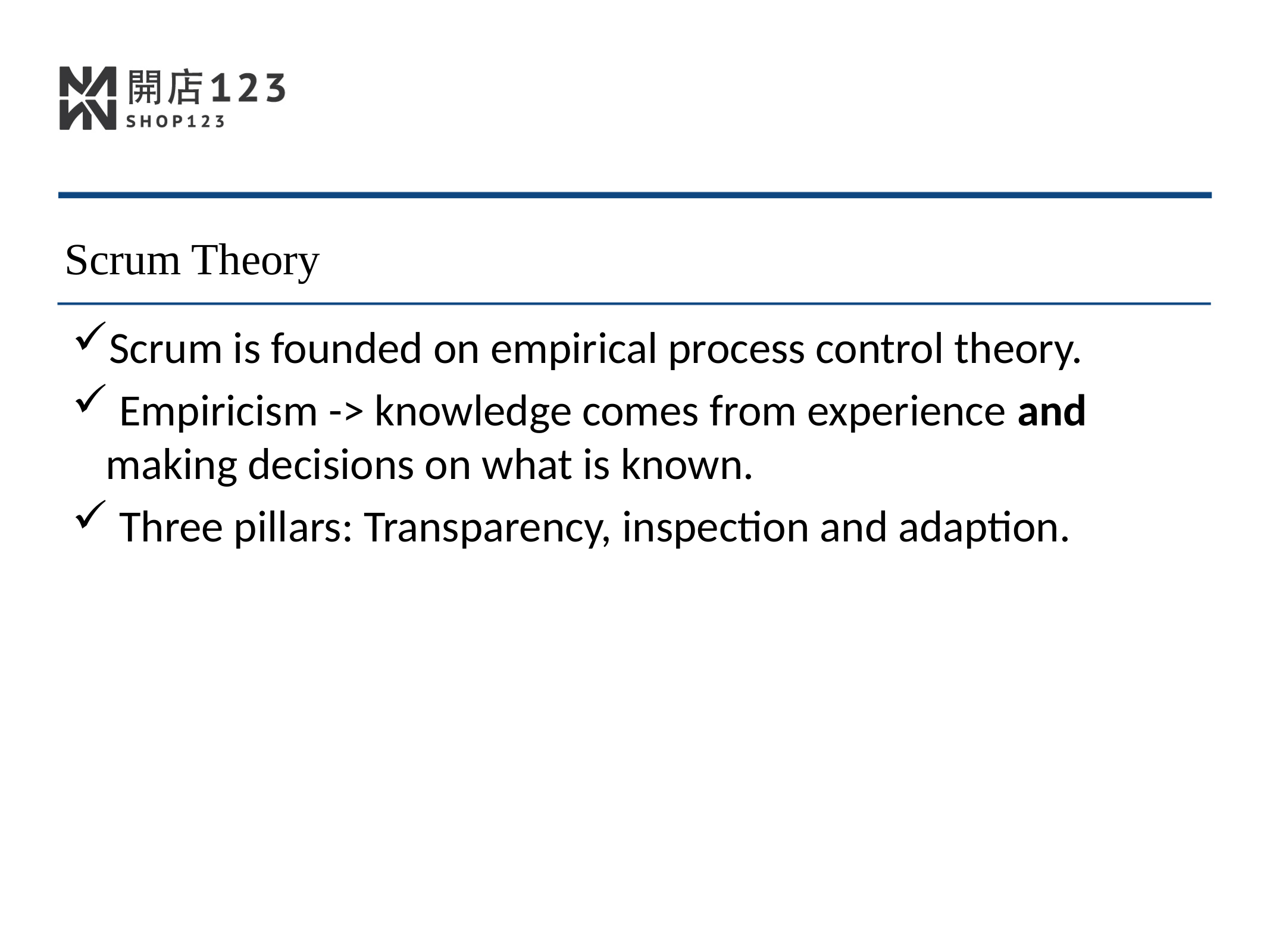

Scrum Theory
Scrum is founded on empirical process control theory.
 Empiricism -> knowledge comes from experience and making decisions on what is known.
 Three pillars: Transparency, inspection and adaption.